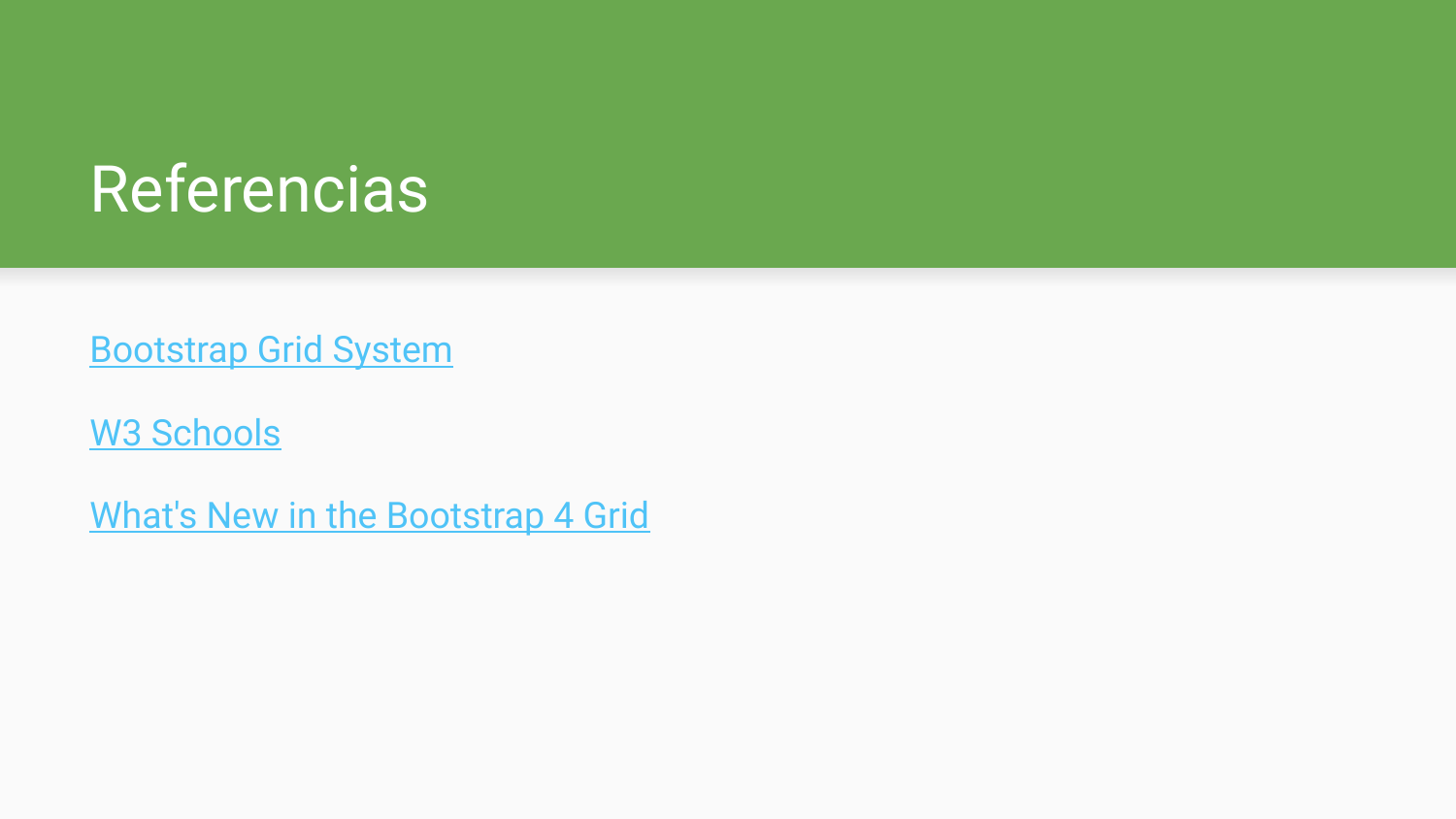

# Referencias
Bootstrap Grid System
W3 Schools
What's New in the Bootstrap 4 Grid